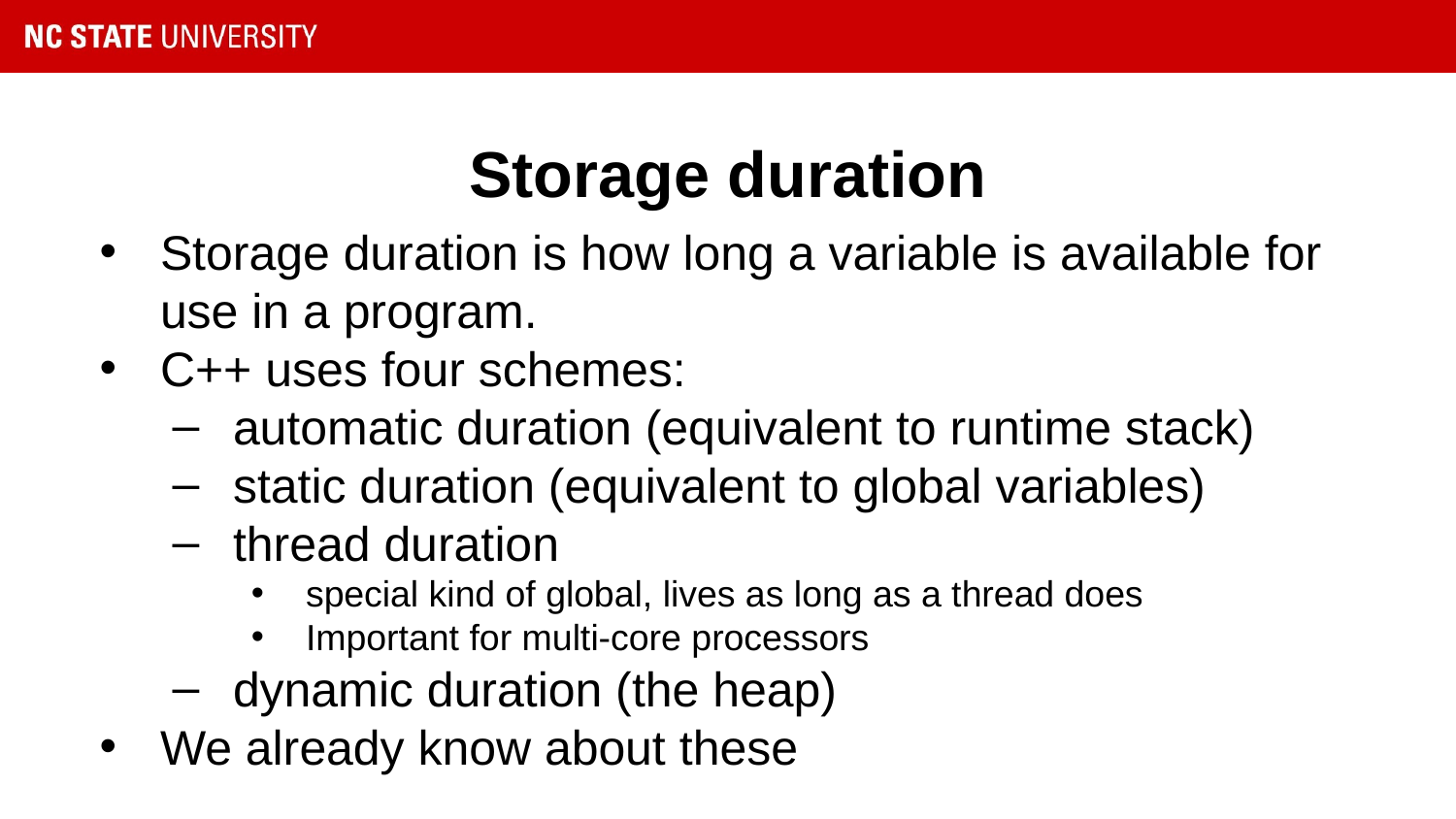

# Storage duration
Storage duration is how long a variable is available for use in a program.
C++ uses four schemes:
automatic duration (equivalent to runtime stack)
static duration (equivalent to global variables)
thread duration
special kind of global, lives as long as a thread does
Important for multi-core processors
dynamic duration (the heap)
We already know about these